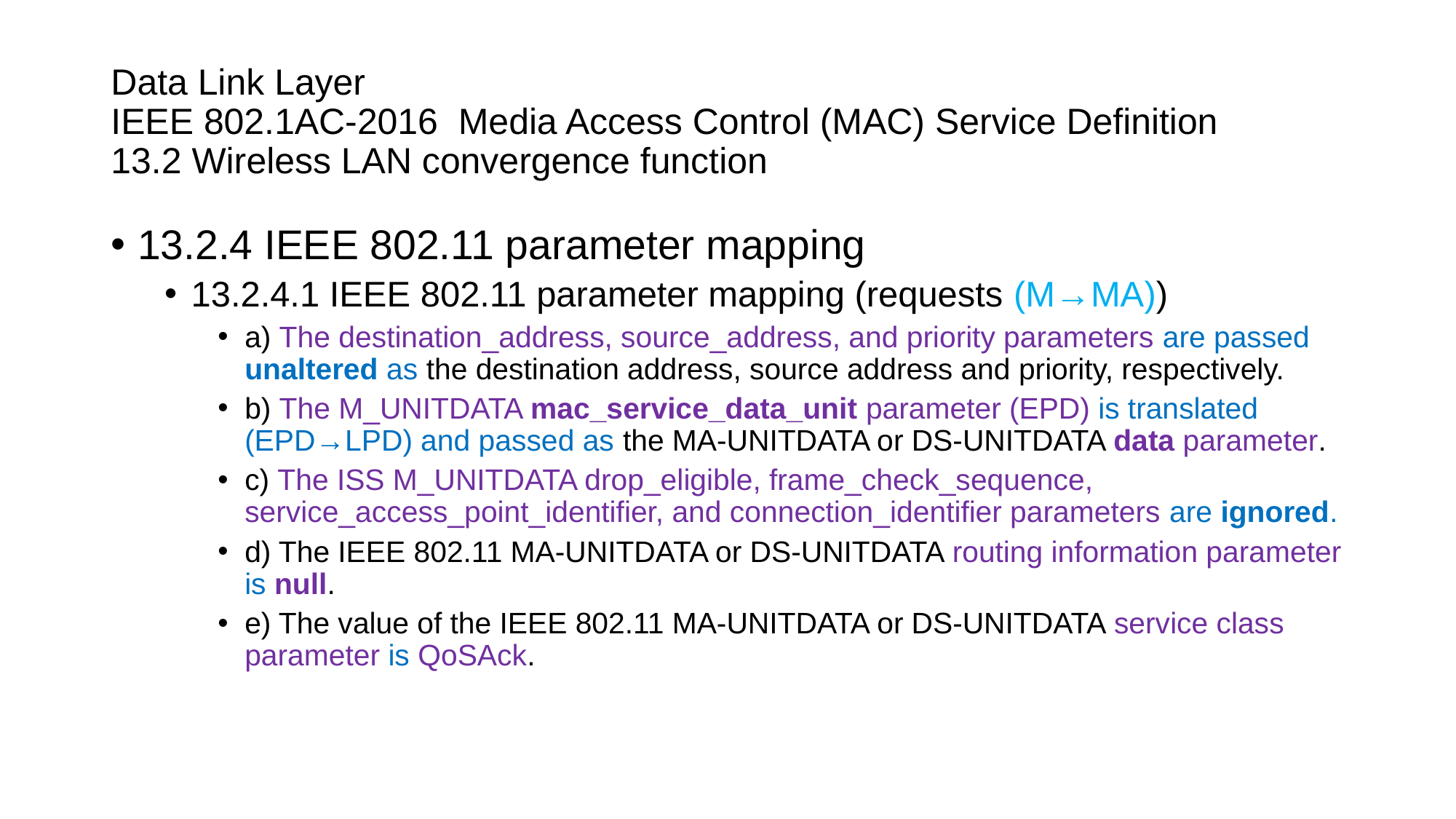

# Data Link Layer IEEE 802.1AC-2016  Media Access Control (MAC) Service Definition 13.2 Wireless LAN convergence function
13.2.4 IEEE 802.11 parameter mapping
13.2.4.1 IEEE 802.11 parameter mapping (requests (M→MA))
a) The destination_address, source_address, and priority parameters are passed unaltered as the destination address, source address and priority, respectively.
b) The M_UNITDATA mac_service_data_unit parameter (EPD) is translated (EPD→LPD) and passed as the MA-UNITDATA or DS-UNITDATA data parameter.
c) The ISS M_UNITDATA drop_eligible, frame_check_sequence, service_access_point_identifier, and connection_identifier parameters are ignored.
d) The IEEE 802.11 MA-UNITDATA or DS-UNITDATA routing information parameter is null.
e) The value of the IEEE 802.11 MA-UNITDATA or DS-UNITDATA service class parameter is QoSAck.